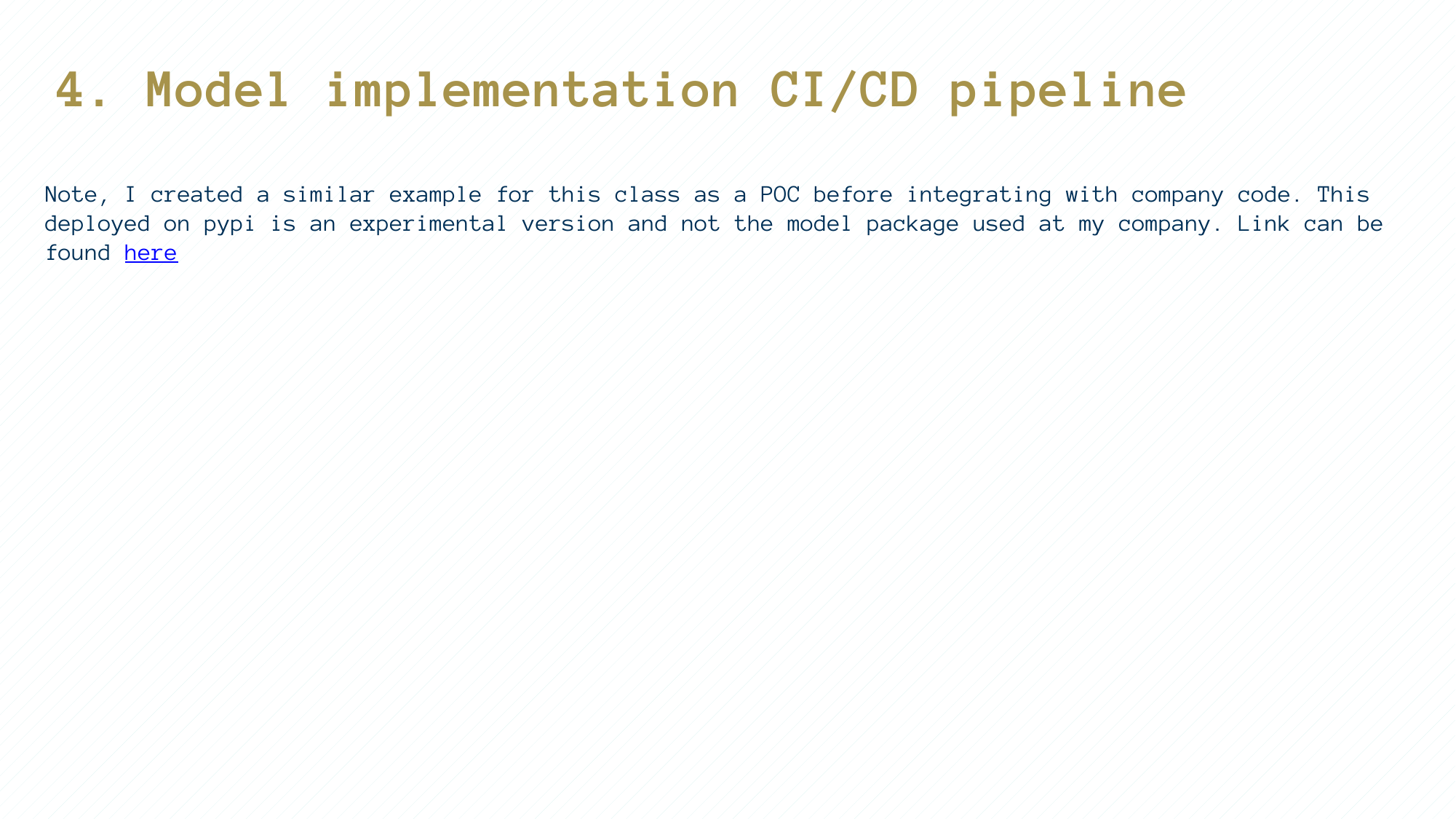

4. Model implementation CI/CD pipeline

Note, I created a similar example for this class as a POC before integrating with company code. This deployed on pypi is an experimental version and not the model package used at my company. Link can be found here